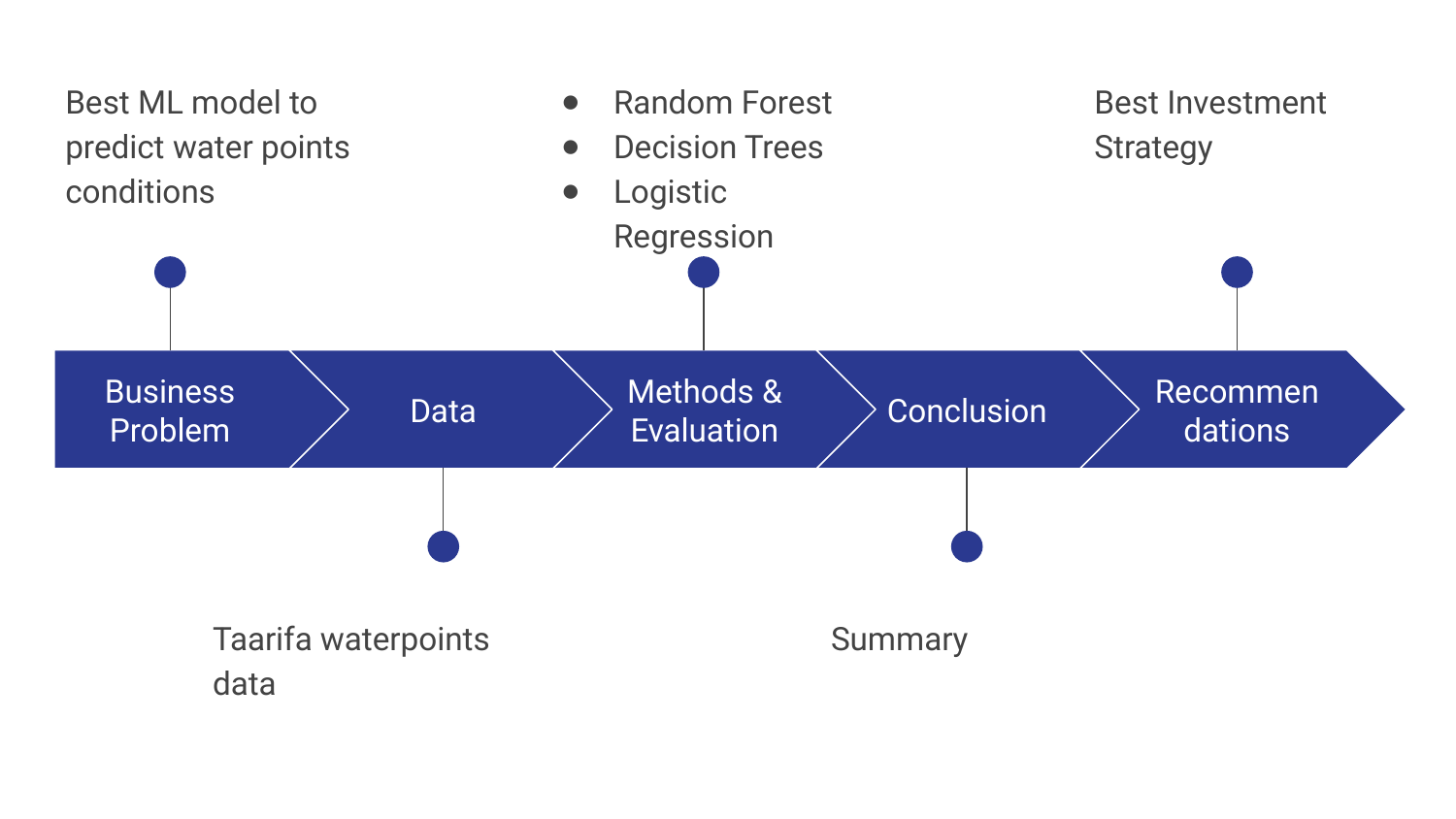

Best ML model to predict water points conditions
Random Forest
Decision Trees
Logistic Regression
Best Investment Strategy

Business Problem
Data
Methods & Evaluation
Conclusion
Recommendations

Taarifa waterpoints data
Summary